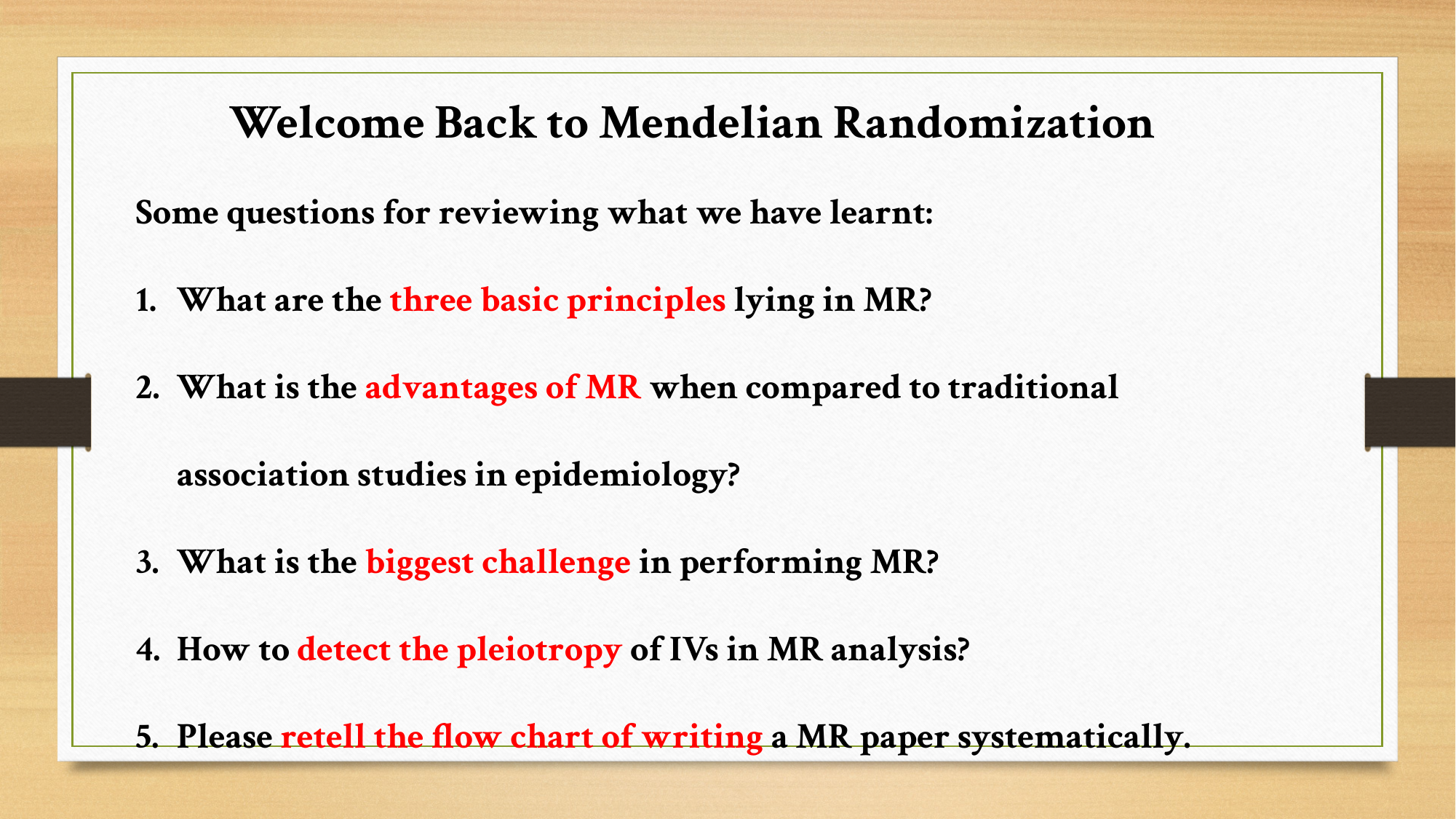

Welcome Back to Mendelian Randomization
Some questions for reviewing what we have learnt:
What are the three basic principles lying in MR?
What is the advantages of MR when compared to traditional association studies in epidemiology?
What is the biggest challenge in performing MR?
How to detect the pleiotropy of IVs in MR analysis?
Please retell the flow chart of writing a MR paper systematically.